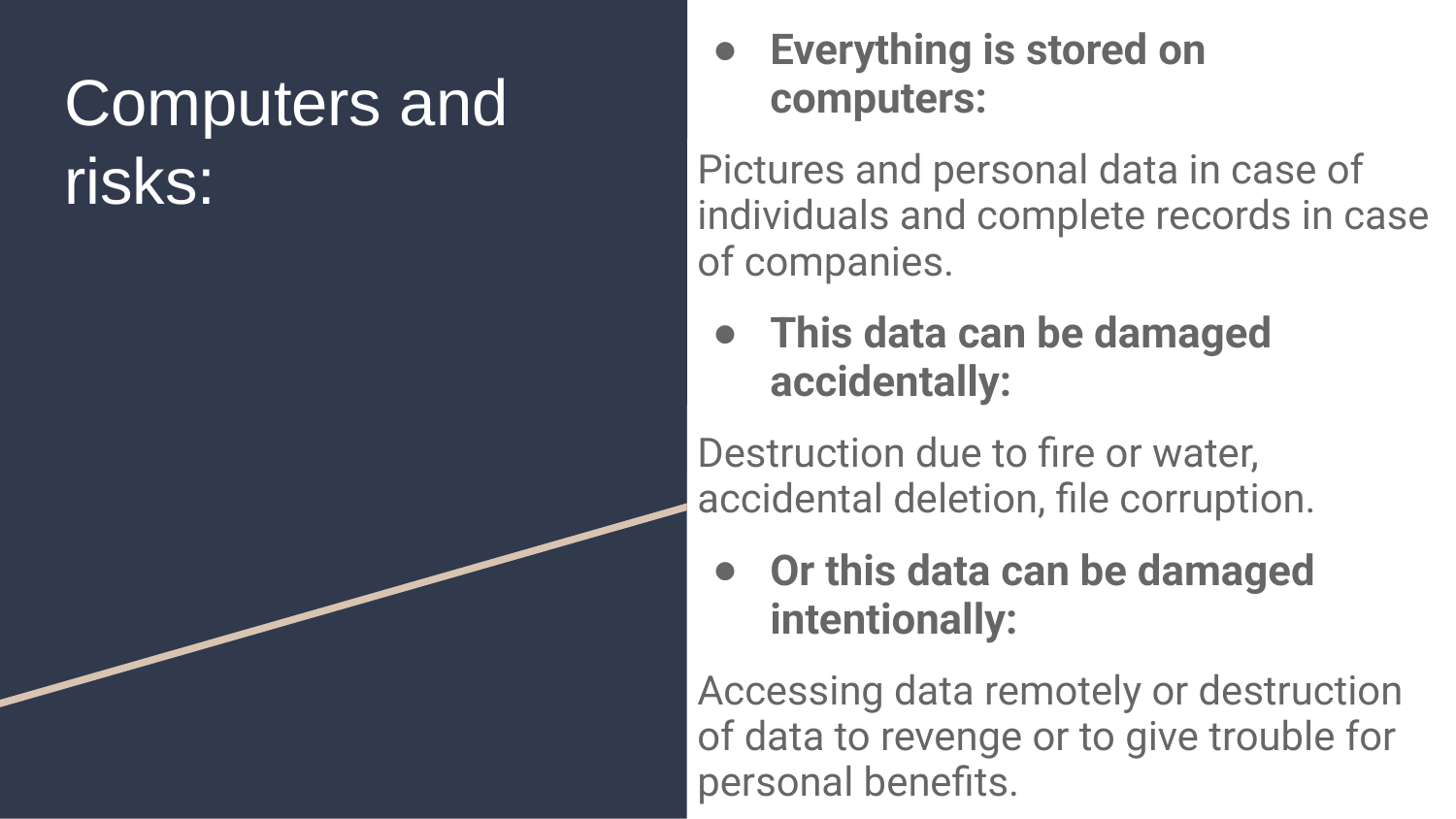

Everything is stored on computers:
Pictures and personal data in case of individuals and complete records in case of companies.
This data can be damaged accidentally:
Destruction due to fire or water, accidental deletion, file corruption.
Or this data can be damaged intentionally:
Accessing data remotely or destruction of data to revenge or to give trouble for personal benefits.
# Computers and risks: